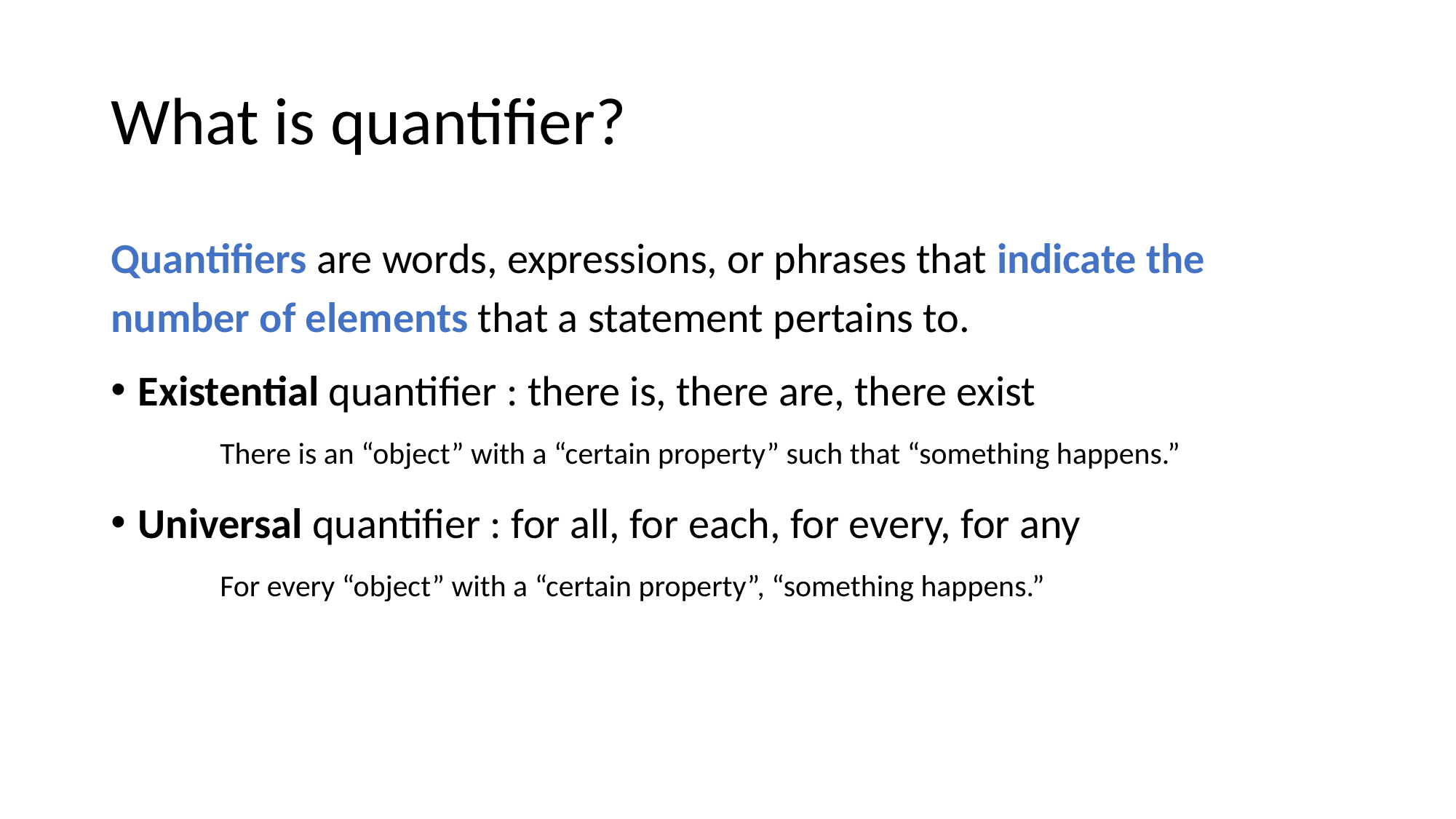

# What is quantifier?
Quantifiers are words, expressions, or phrases that indicate the number of elements that a statement pertains to.
Existential quantifier : there is, there are, there exist
	There is an “object” with a “certain property” such that “something happens.”
Universal quantifier : for all, for each, for every, for any
	For every “object” with a “certain property”, “something happens.”